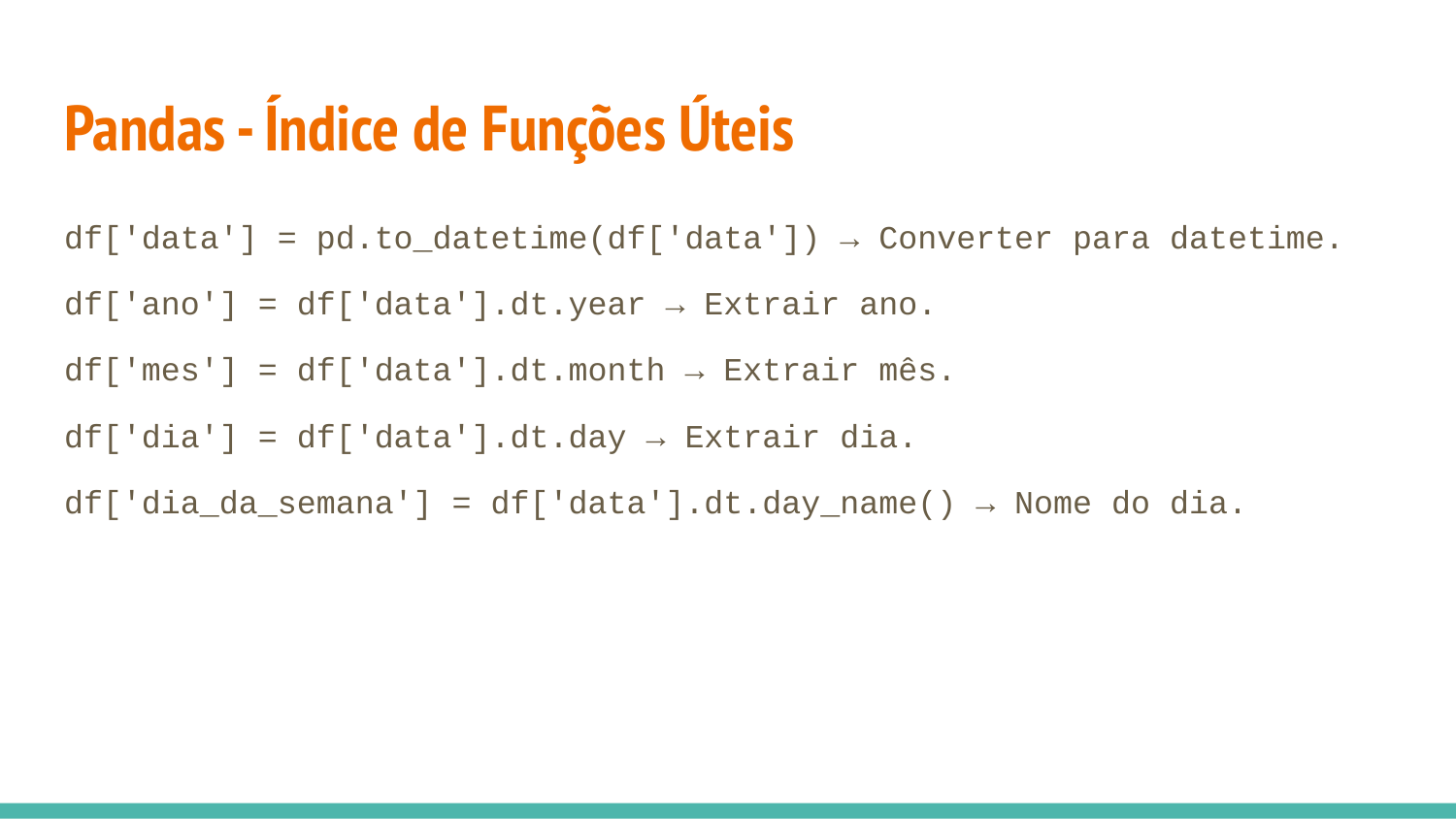

# Pandas - Índice de Funções Úteis

df['data'] = pd.to_datetime(df['data']) → Converter para datetime.
df['ano'] = df['data'].dt.year → Extrair ano.
df['mes'] = df['data'].dt.month → Extrair mês.
df['dia'] = df['data'].dt.day → Extrair dia.
df['dia_da_semana'] = df['data'].dt.day_name() → Nome do dia.